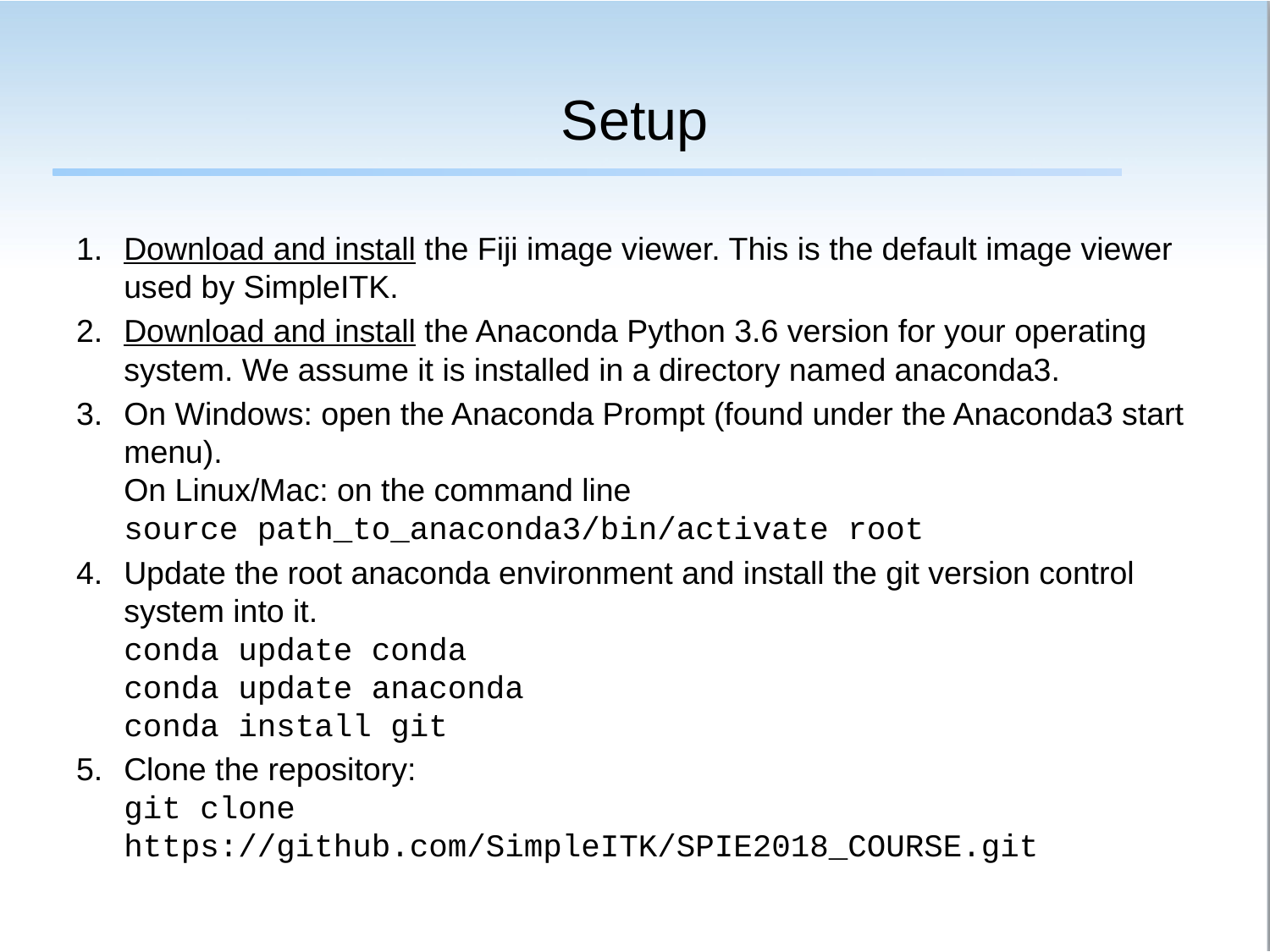

# Setup
Download and install the Fiji image viewer. This is the default image viewer used by SimpleITK.
Download and install the Anaconda Python 3.6 version for your operating system. We assume it is installed in a directory named anaconda3.
On Windows: open the Anaconda Prompt (found under the Anaconda3 start menu).
On Linux/Mac: on the command line
source path_to_anaconda3/bin/activate root
Update the root anaconda environment and install the git version control system into it.
conda update conda
conda update anaconda
conda install git
Clone the repository:
git clone https://github.com/SimpleITK/SPIE2018_COURSE.git